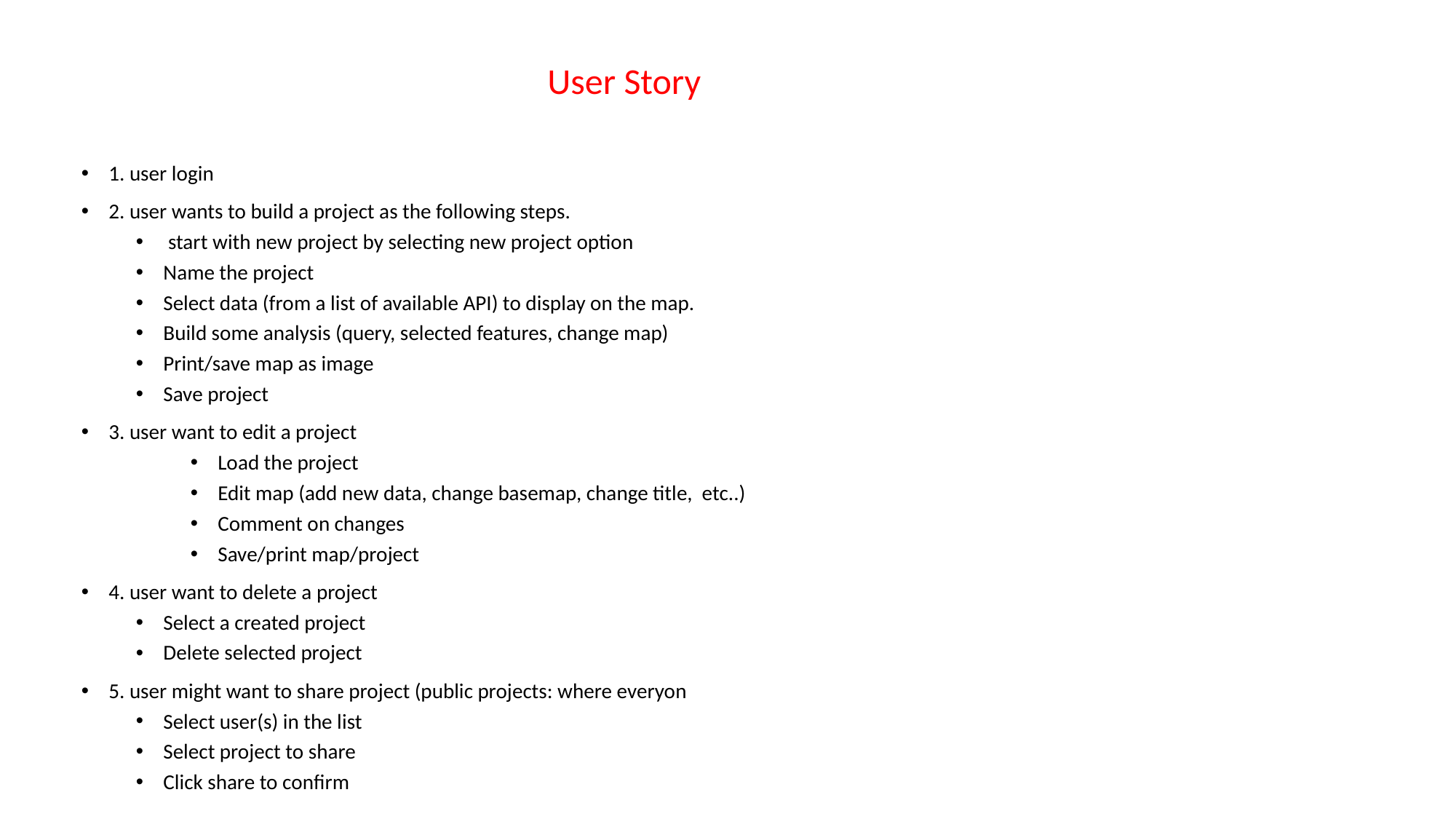

# User Story
1. user login
2. user wants to build a project as the following steps.
 start with new project by selecting new project option
Name the project
Select data (from a list of available API) to display on the map.
Build some analysis (query, selected features, change map)
Print/save map as image
Save project
3. user want to edit a project
Load the project
Edit map (add new data, change basemap, change title,  etc..)
Comment on changes
Save/print map/project
4. user want to delete a project
Select a created project
Delete selected project
5. user might want to share project (public projects: where everyon
Select user(s) in the list
Select project to share
Click share to confirm